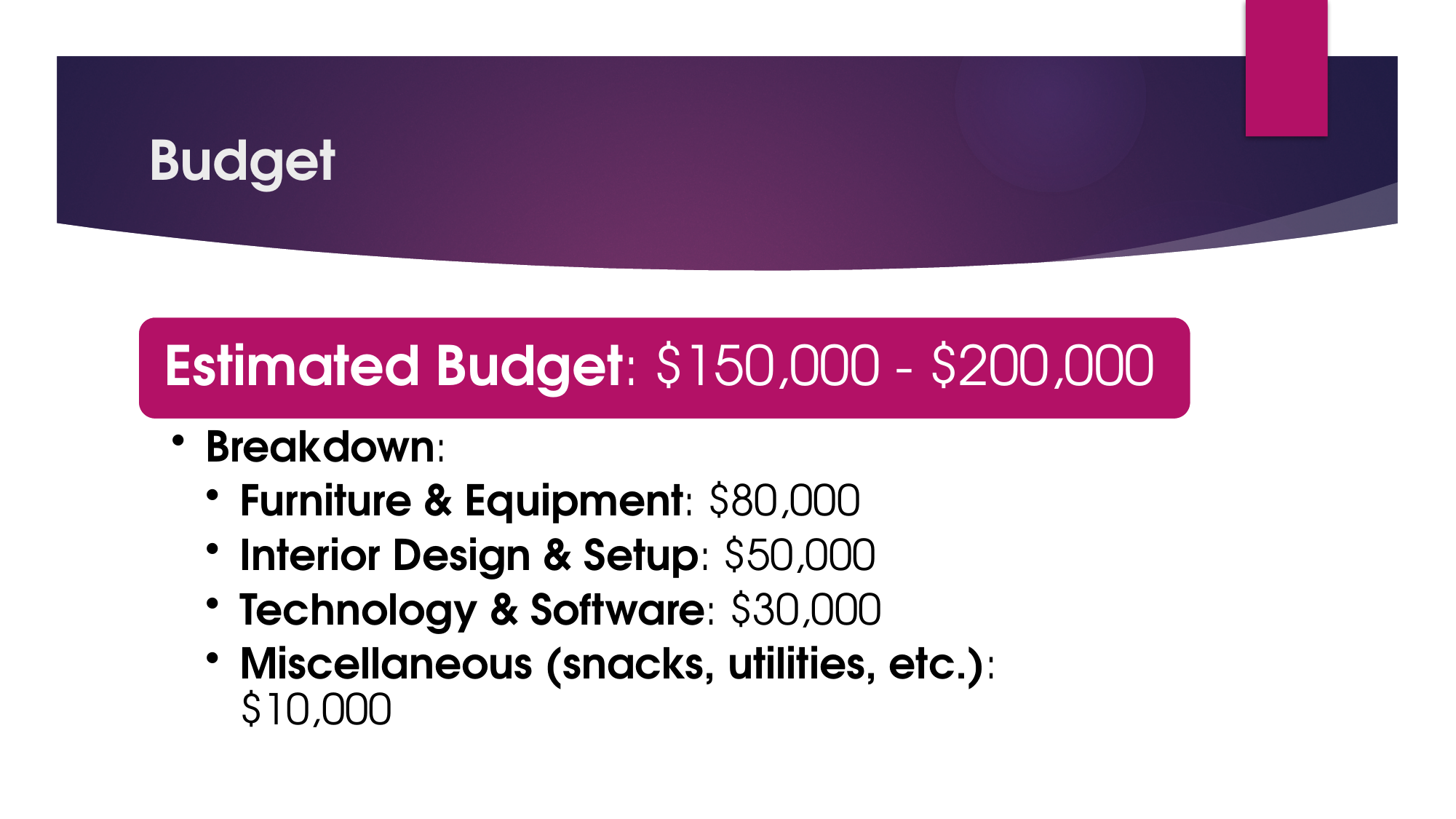

# Budget
Estimated Budget: $150,000 - $200,000
Breakdown:
Furniture & Equipment: $80,000
Interior Design & Setup: $50,000
Technology & Software: $30,000
Miscellaneous (snacks, utilities, etc.): $10,000